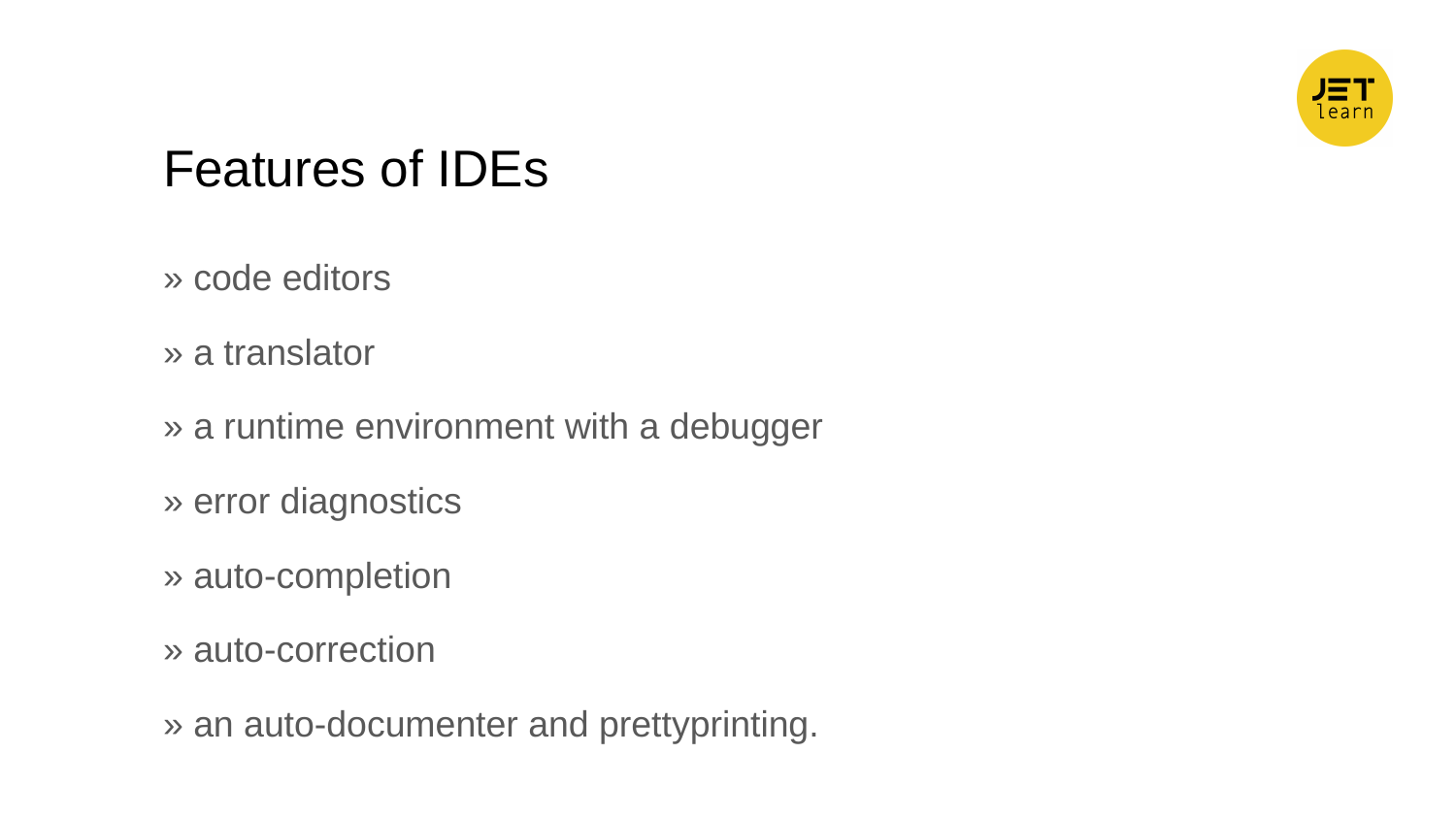

Features of IDEs
» code editors
» a translator
» a runtime environment with a debugger
» error diagnostics
» auto-completion
» auto-correction
» an auto-documenter and prettyprinting.